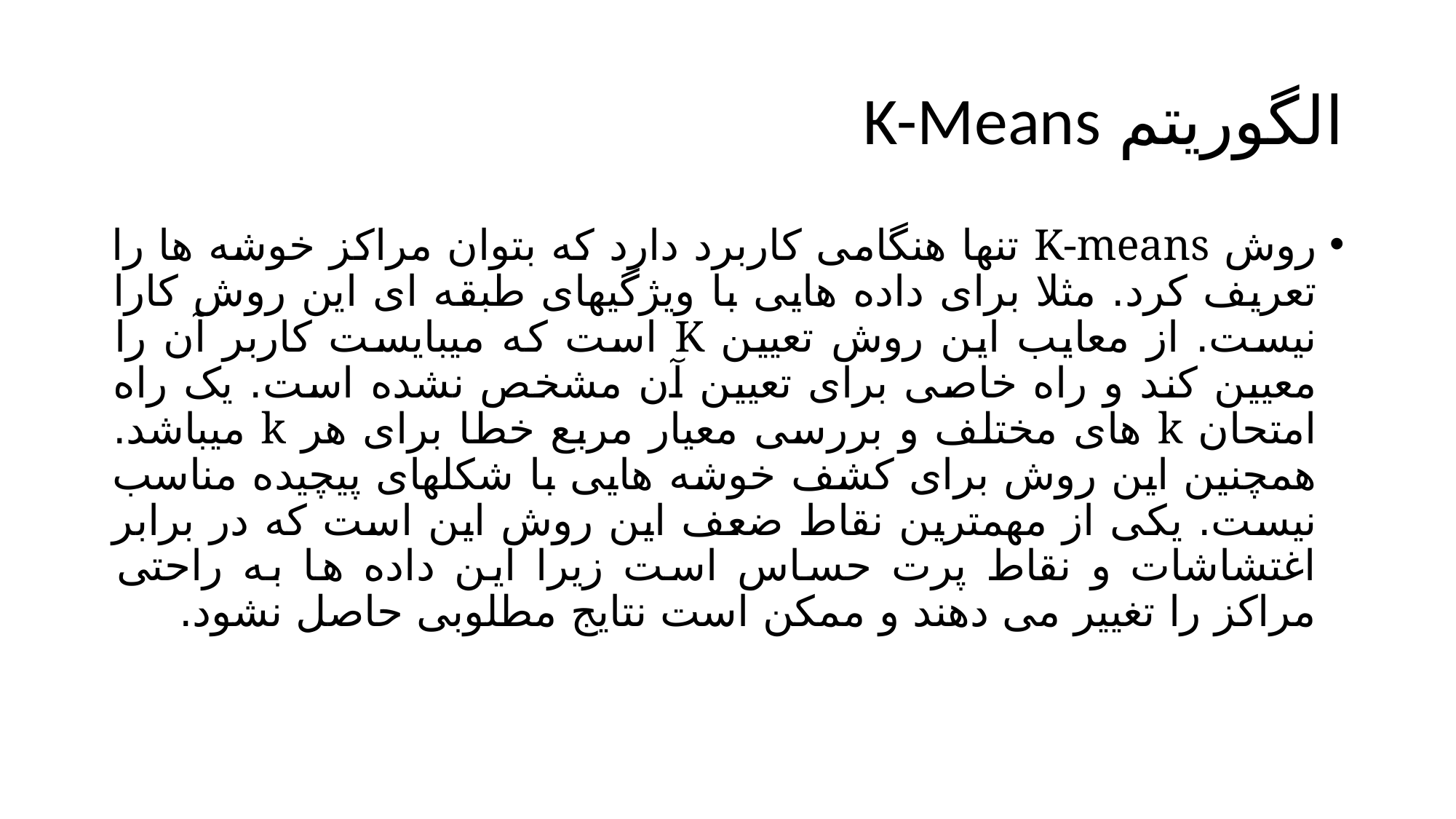

# الگوریتم K-Means
روش K-means تنها هنگامی کاربرد دارد که بتوان مراکز خوشه ها را تعریف کرد. مثلا برای داده هایی با ویژگیهای طبقه ای این روش کارا نیست. از معایب این روش تعیین K است که میبایست کاربر آن را معیین کند و راه خاصی برای تعیین آن مشخص نشده است. یک راه امتحان k های مختلف و بررسی معیار مربع خطا برای هر k میباشد. همچنین این روش برای کشف خوشه هایی با شکلهای پیچیده مناسب نیست. یکی از مهمترین نقاط ضعف این روش این است که در برابر اغتشاشات و نقاط پرت حساس است زیرا این داده ها به راحتی مراکز را تغییر می دهند و ممکن است نتایج مطلوبی حاصل نشود.